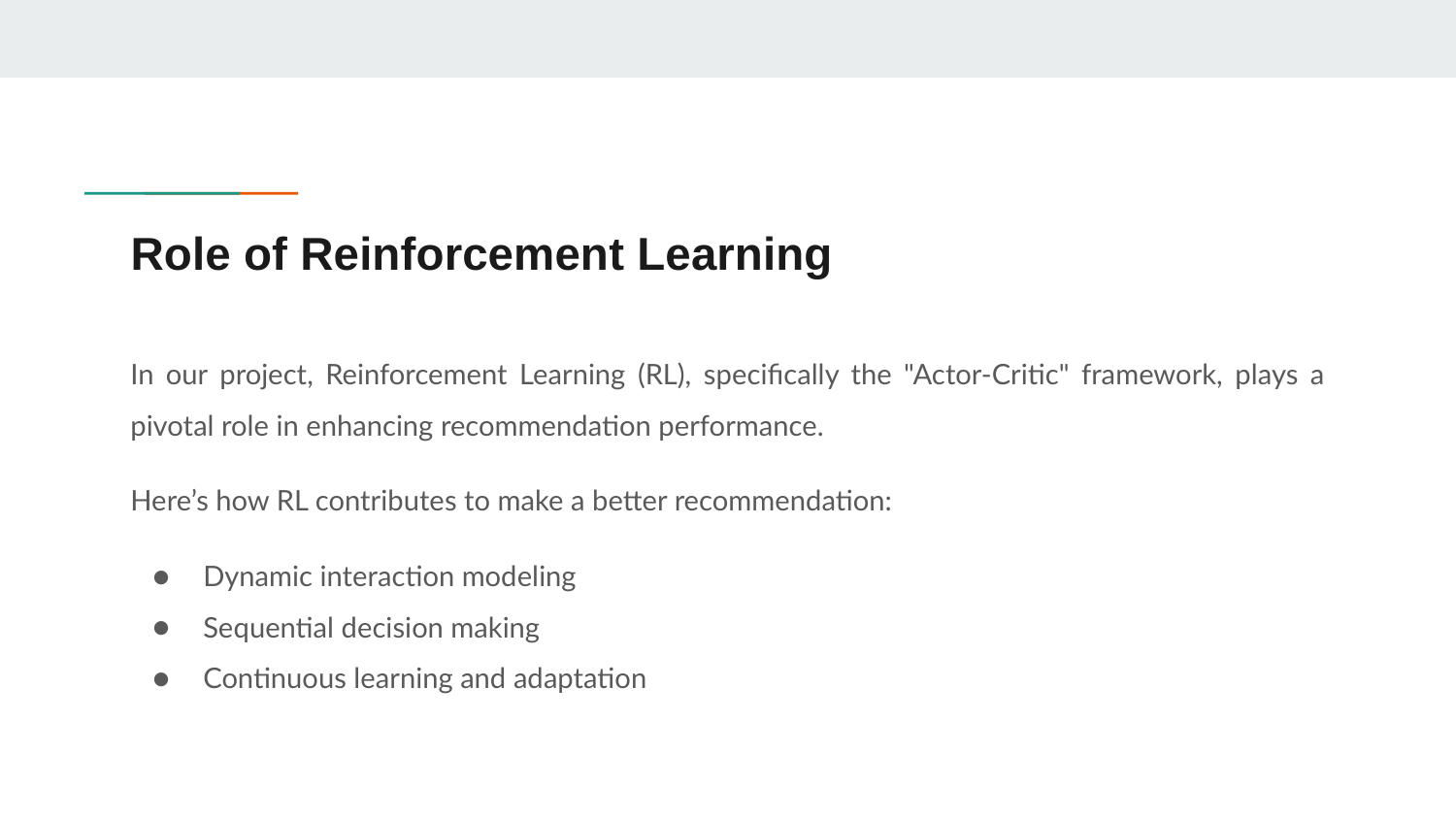

# Role of Reinforcement Learning
In our project, Reinforcement Learning (RL), specifically the "Actor-Critic" framework, plays a pivotal role in enhancing recommendation performance.
Here’s how RL contributes to make a better recommendation:
Dynamic interaction modeling
Sequential decision making
Continuous learning and adaptation